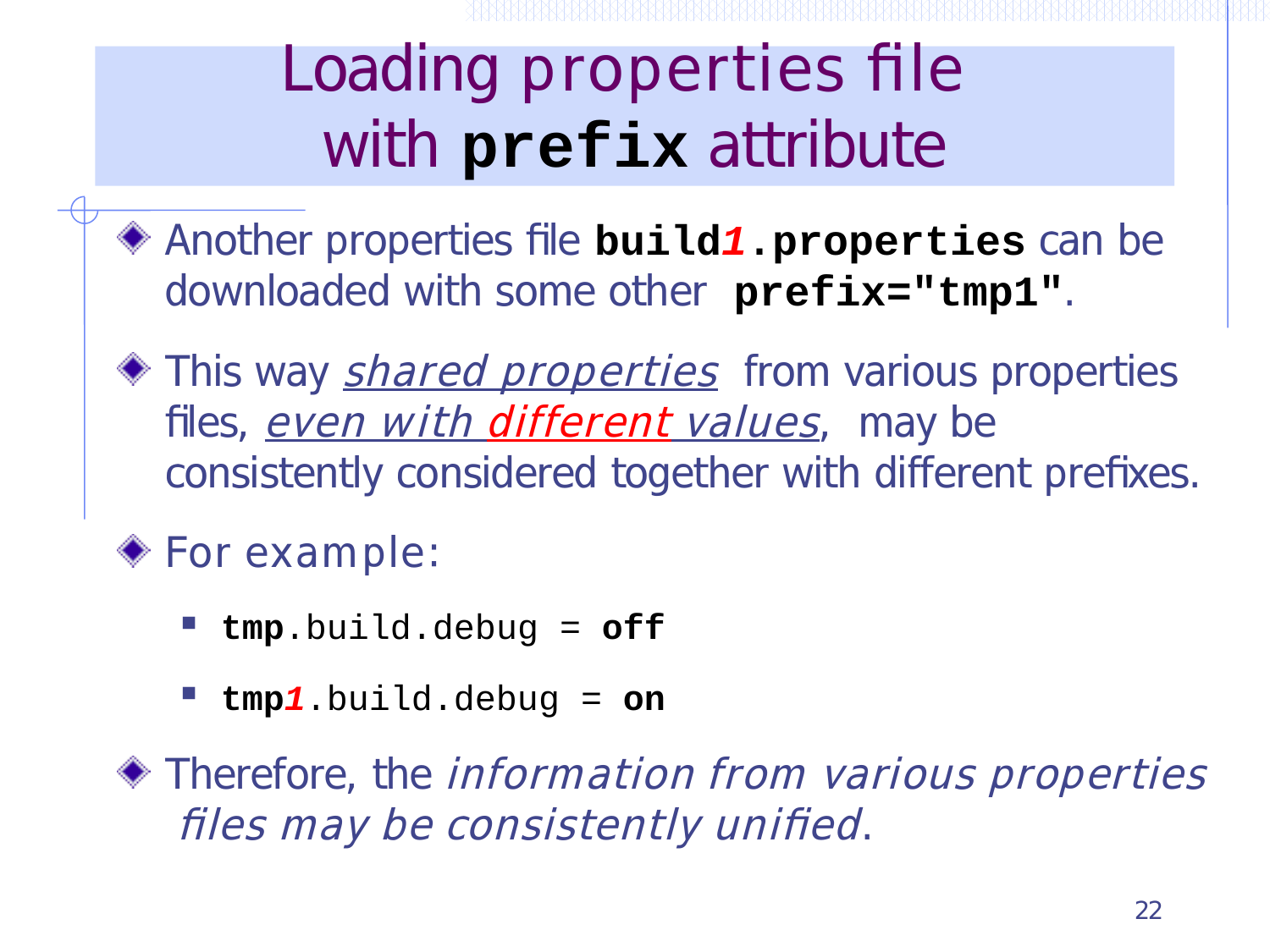

# Loading properties file with prefix attribute
Another properties file build1.properties can be downloaded with some other  prefix="tmp1".
This way shared properties  from various properties files, even with different values,  may be consistently considered together with different prefixes.
For example:
tmp.build.debug = off
tmp1.build.debug = on
Therefore, the information from various properties  files may be consistently unified.
22